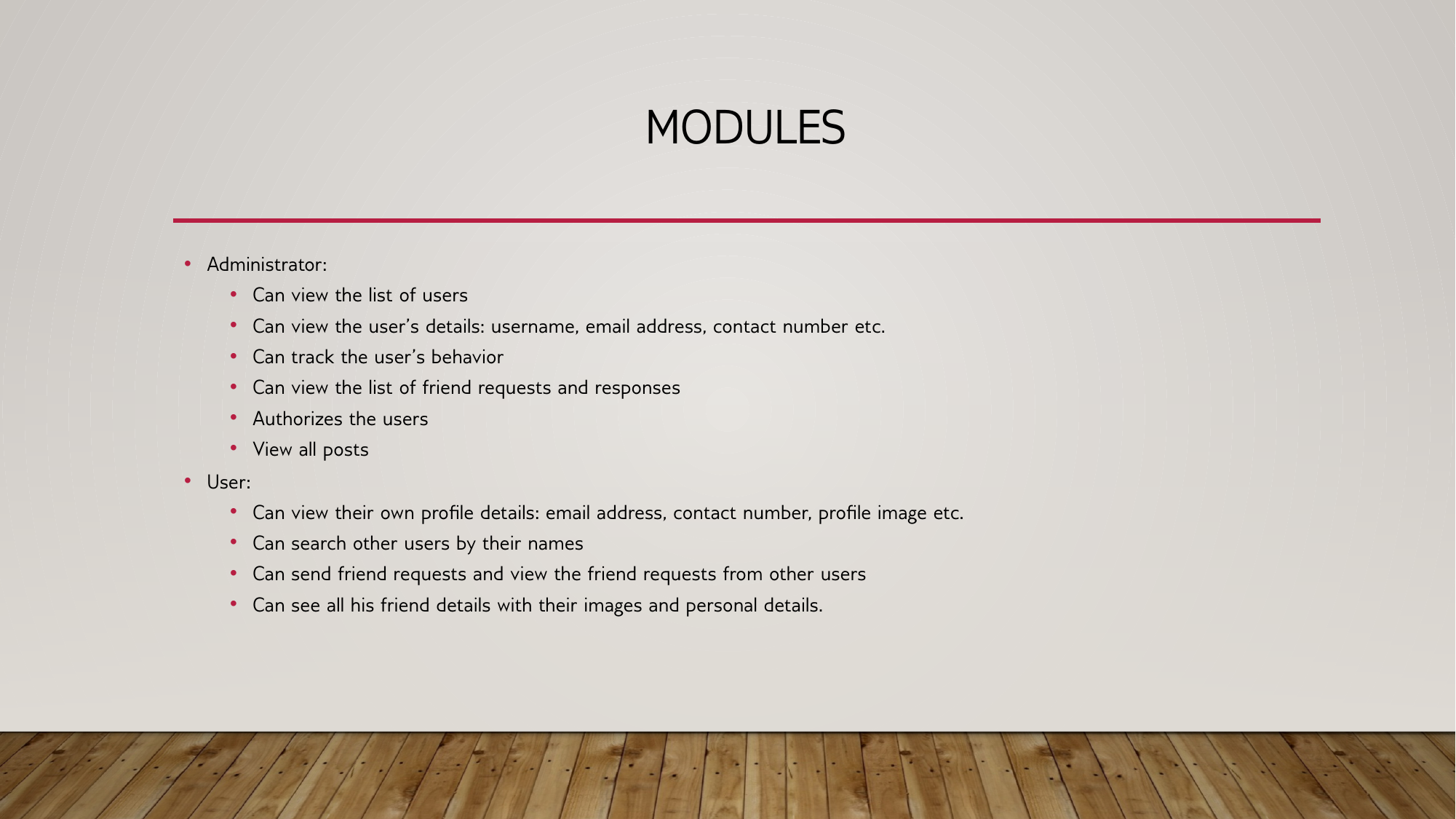

# modules
Administrator:
Can view the list of users
Can view the user’s details: username, email address, contact number etc.
Can track the user’s behavior
Can view the list of friend requests and responses
Authorizes the users
View all posts
User:
Can view their own profile details: email address, contact number, profile image etc.
Can search other users by their names
Can send friend requests and view the friend requests from other users
Can see all his friend details with their images and personal details.